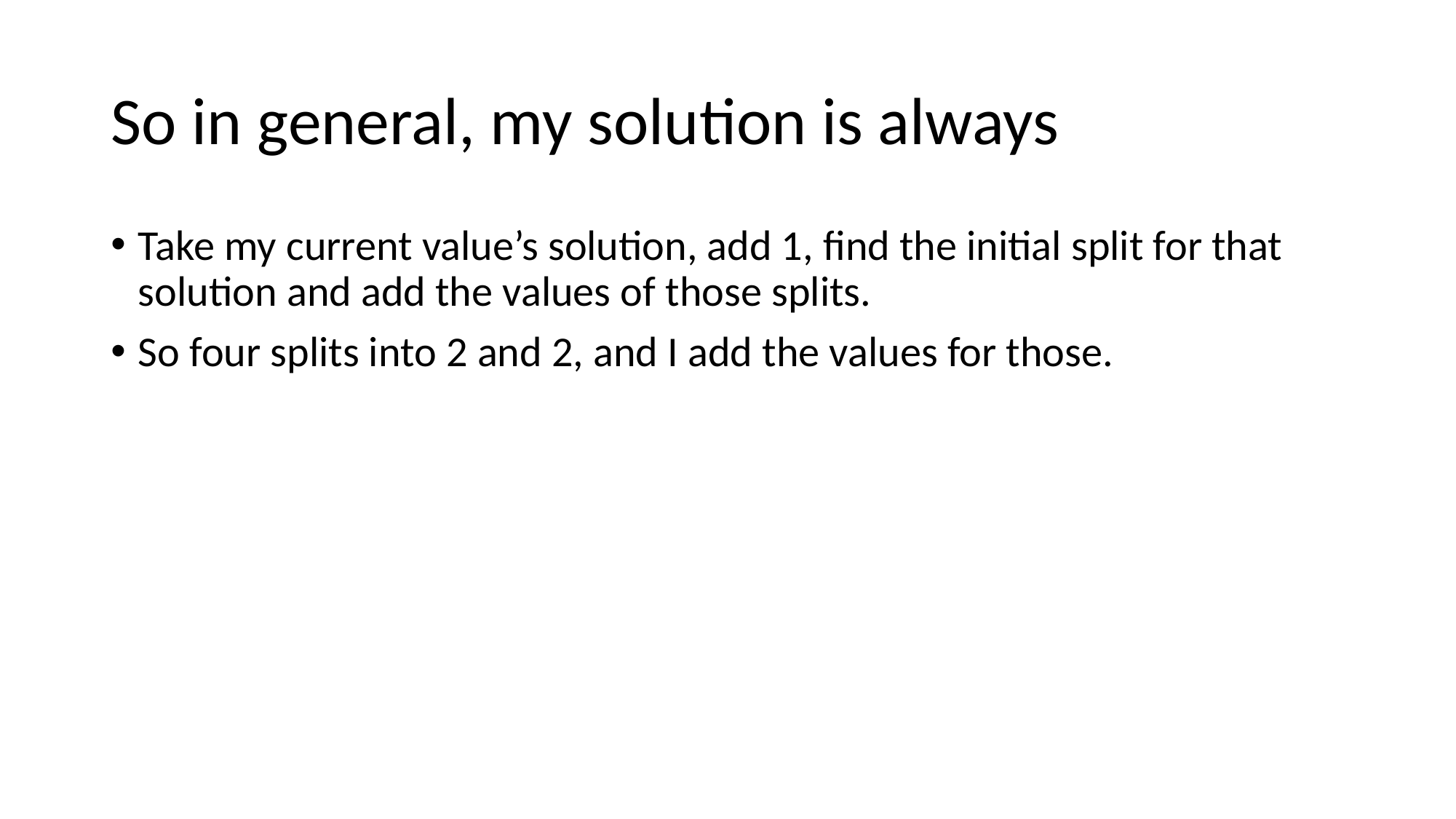

# So in general, my solution is always
Take my current value’s solution, add 1, find the initial split for that solution and add the values of those splits.
So four splits into 2 and 2, and I add the values for those.